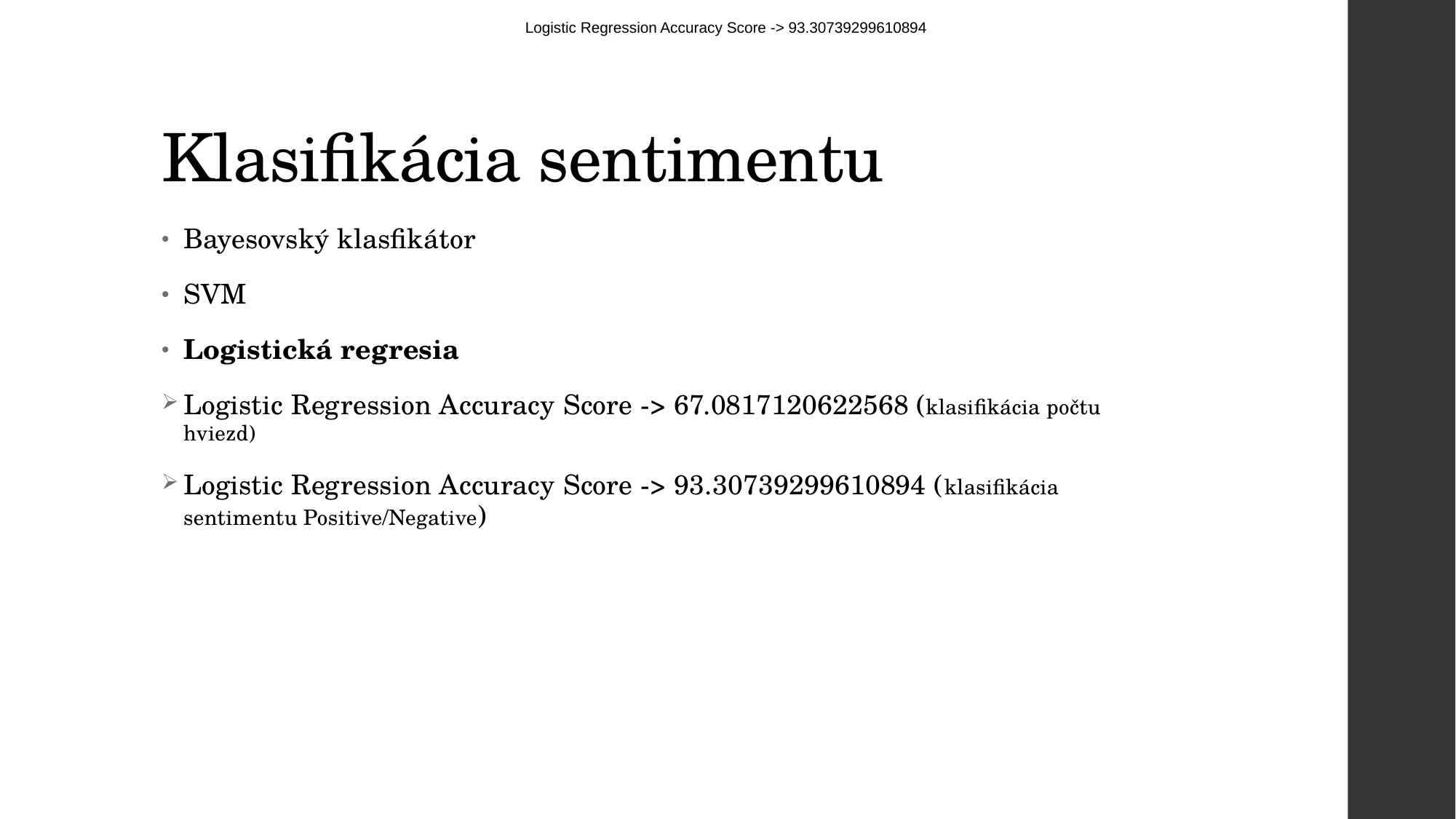

Logistic Regression Accuracy Score -> 93.30739299610894
# Klasifikácia sentimentu
Bayesovský klasfikátor
SVM
Logistická regresia
Logistic Regression Accuracy Score -> 67.0817120622568 (klasifikácia počtu hviezd)
Logistic Regression Accuracy Score -> 93.30739299610894 (klasifikácia sentimentu Positive/Negative)